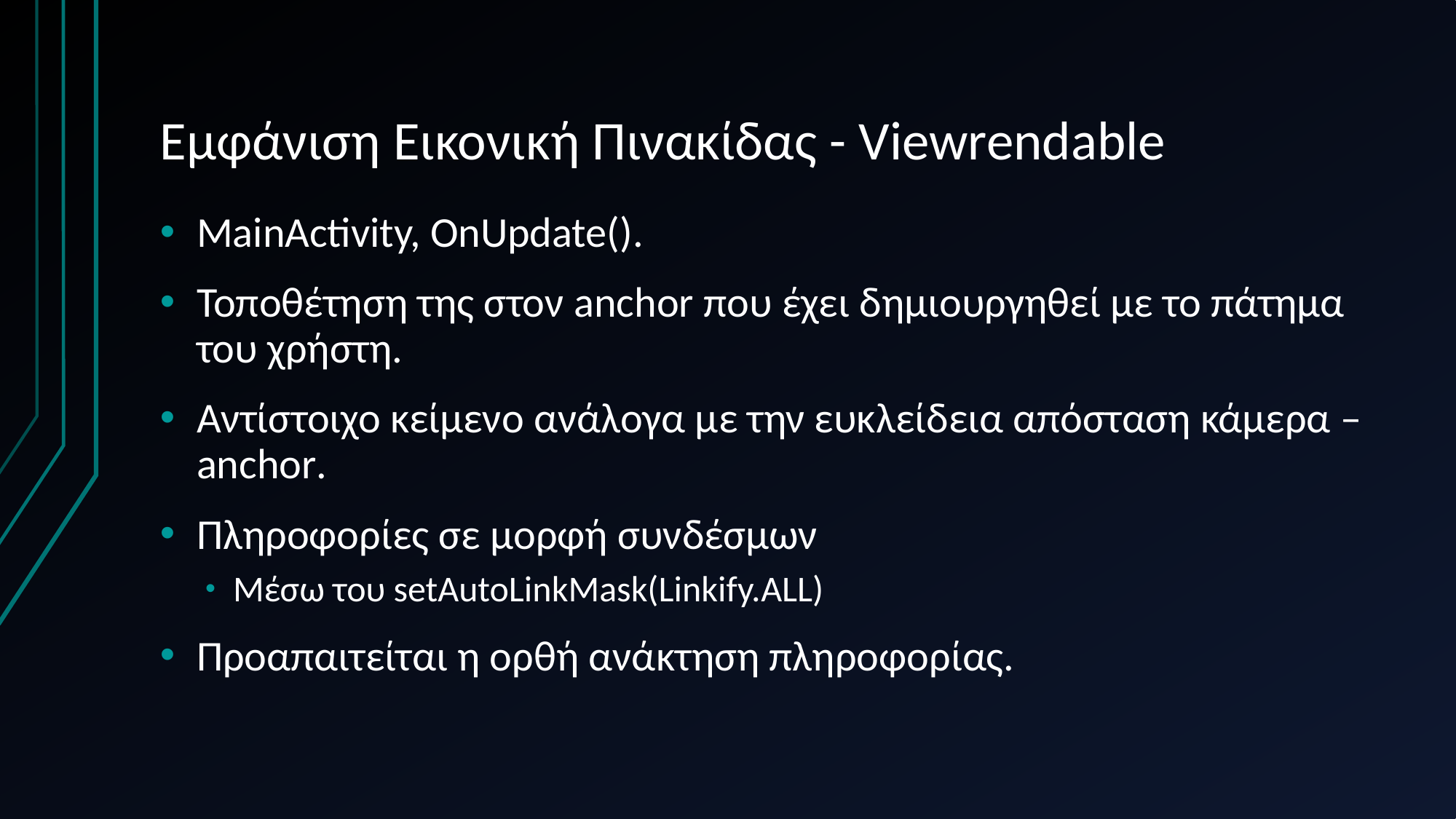

# Εμφάνιση Εικονική Πινακίδας - Viewrendable
MainActivity, OnUpdate().
Τοποθέτηση της στον anchor που έχει δημιουργηθεί με το πάτημα του χρήστη.
Αντίστοιχο κείμενο ανάλογα με την ευκλείδεια απόσταση κάμερα – anchor.
Πληροφορίες σε μορφή συνδέσμων
Μέσω του setAutoLinkMask(Linkify.ALL)
Προαπαιτείται η ορθή ανάκτηση πληροφορίας.